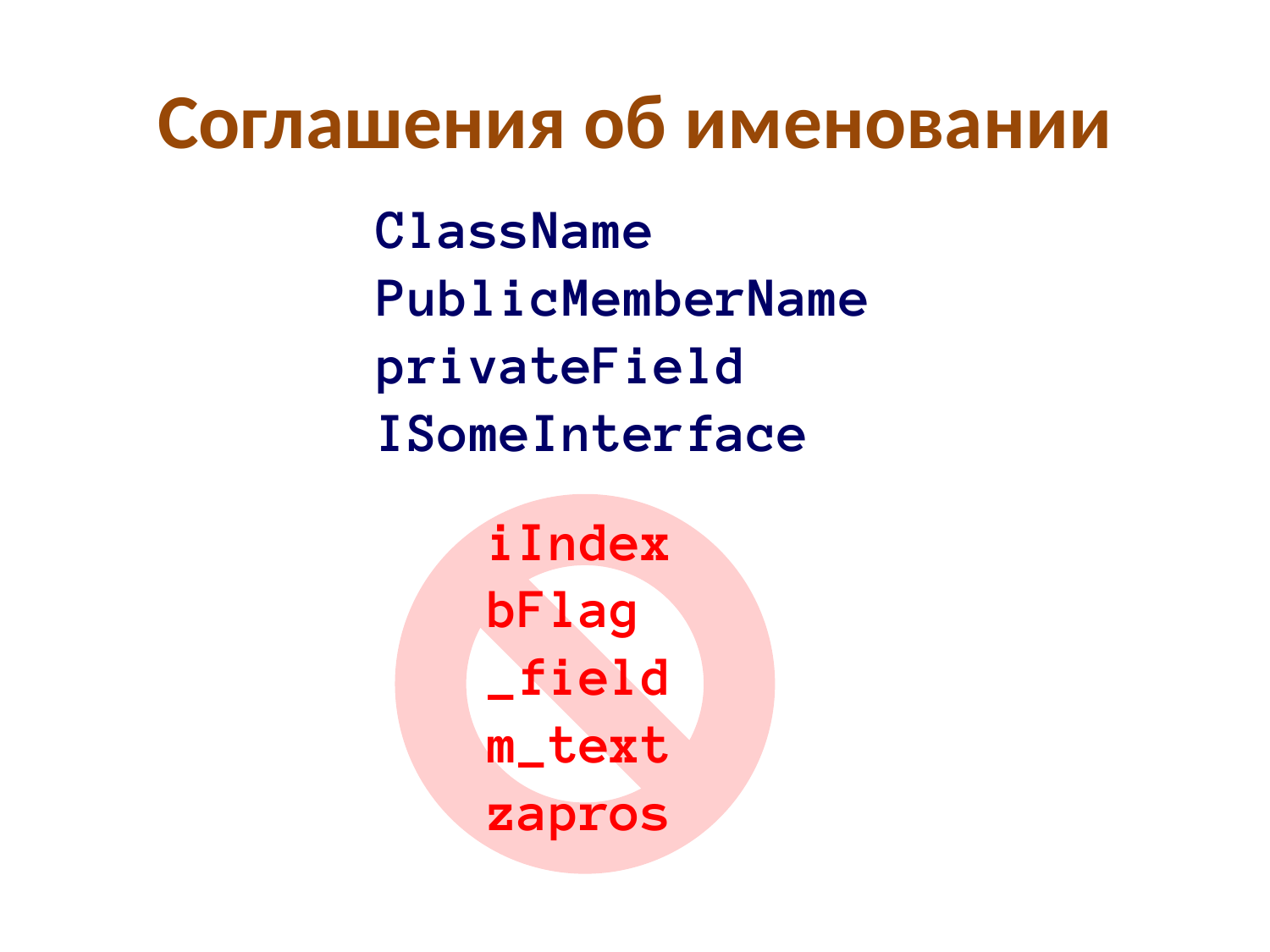

# Соглашения об именовании
ClassName
PublicMemberName
privateField
ISomeInterface

iIndex
bFlag
_field
m_text
zapros